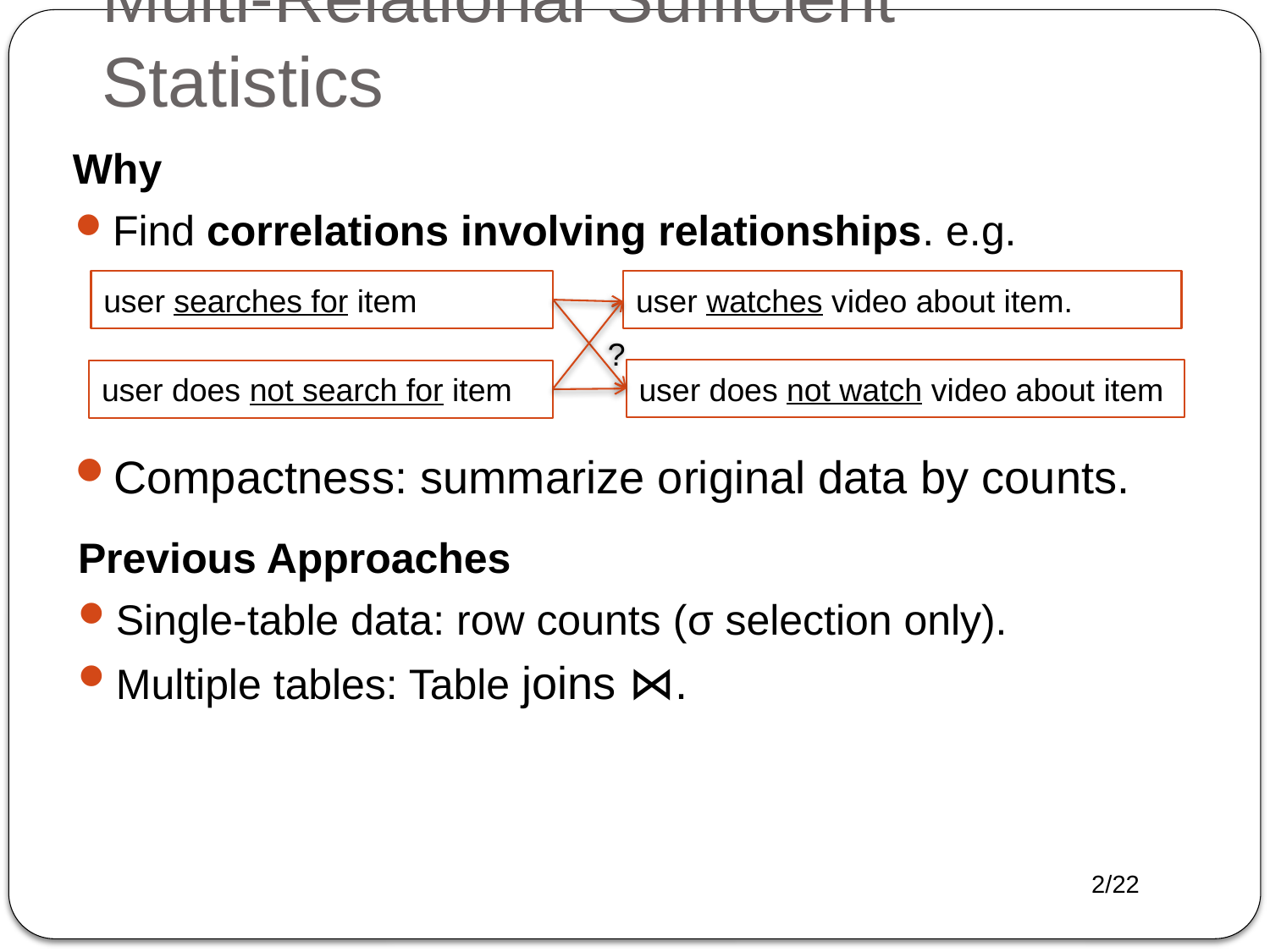

# Multi-Relational Sufficient Statistics
Why
Find correlations involving relationships. e.g.

Compactness: summarize original data by counts.

user searches for item
user watches video about item.
?
user does not watch video about item
user does not search for item
Previous Approaches
Single-table data: row counts (σ selection only).
Multiple tables: Table joins ⋈.